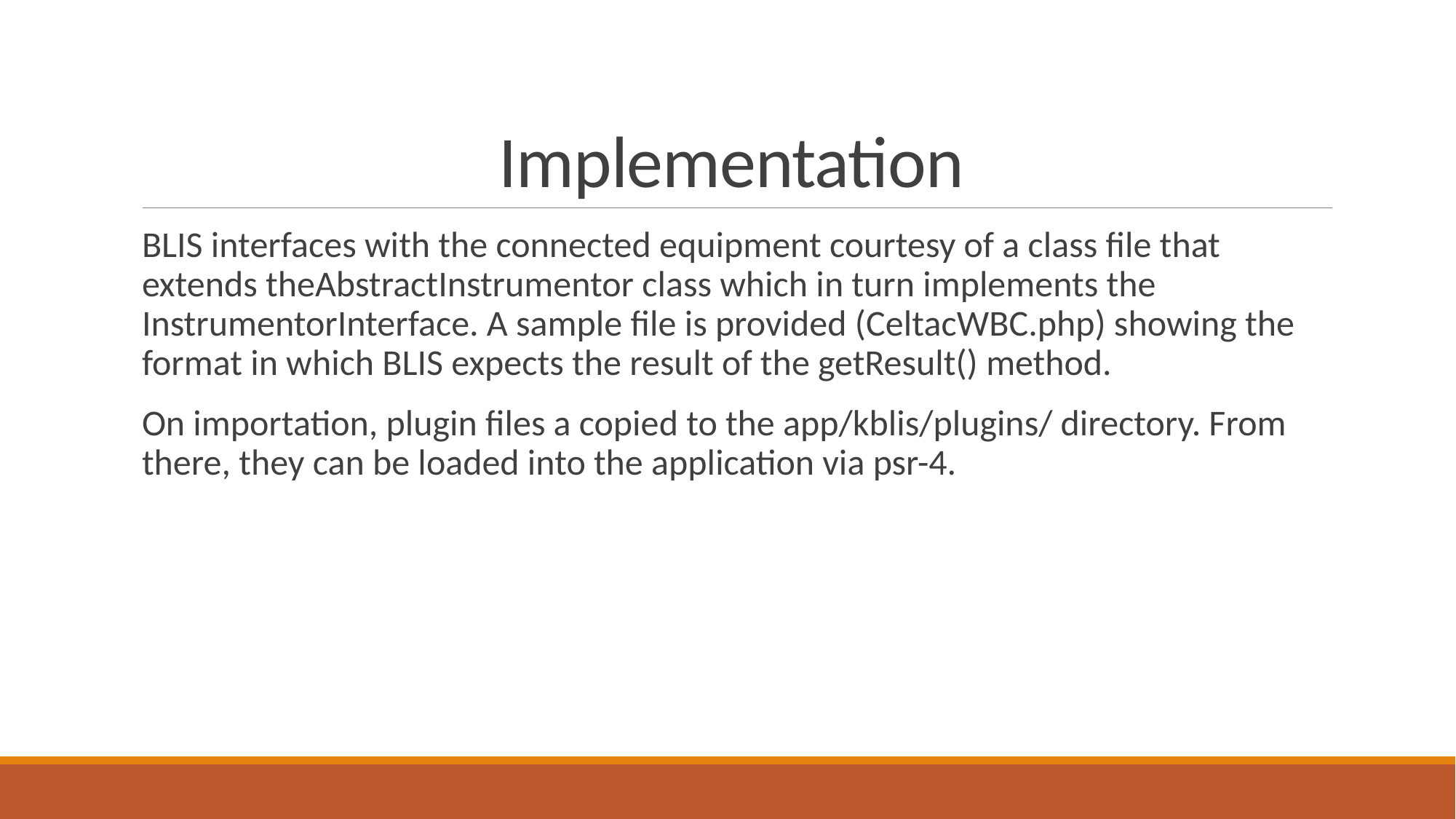

# Implementation
BLIS interfaces with the connected equipment courtesy of a class file that extends theAbstractInstrumentor class which in turn implements the InstrumentorInterface. A sample file is provided (CeltacWBC.php) showing the format in which BLIS expects the result of the getResult() method.
On importation, plugin files a copied to the app/kblis/plugins/ directory. From there, they can be loaded into the application via psr-4.